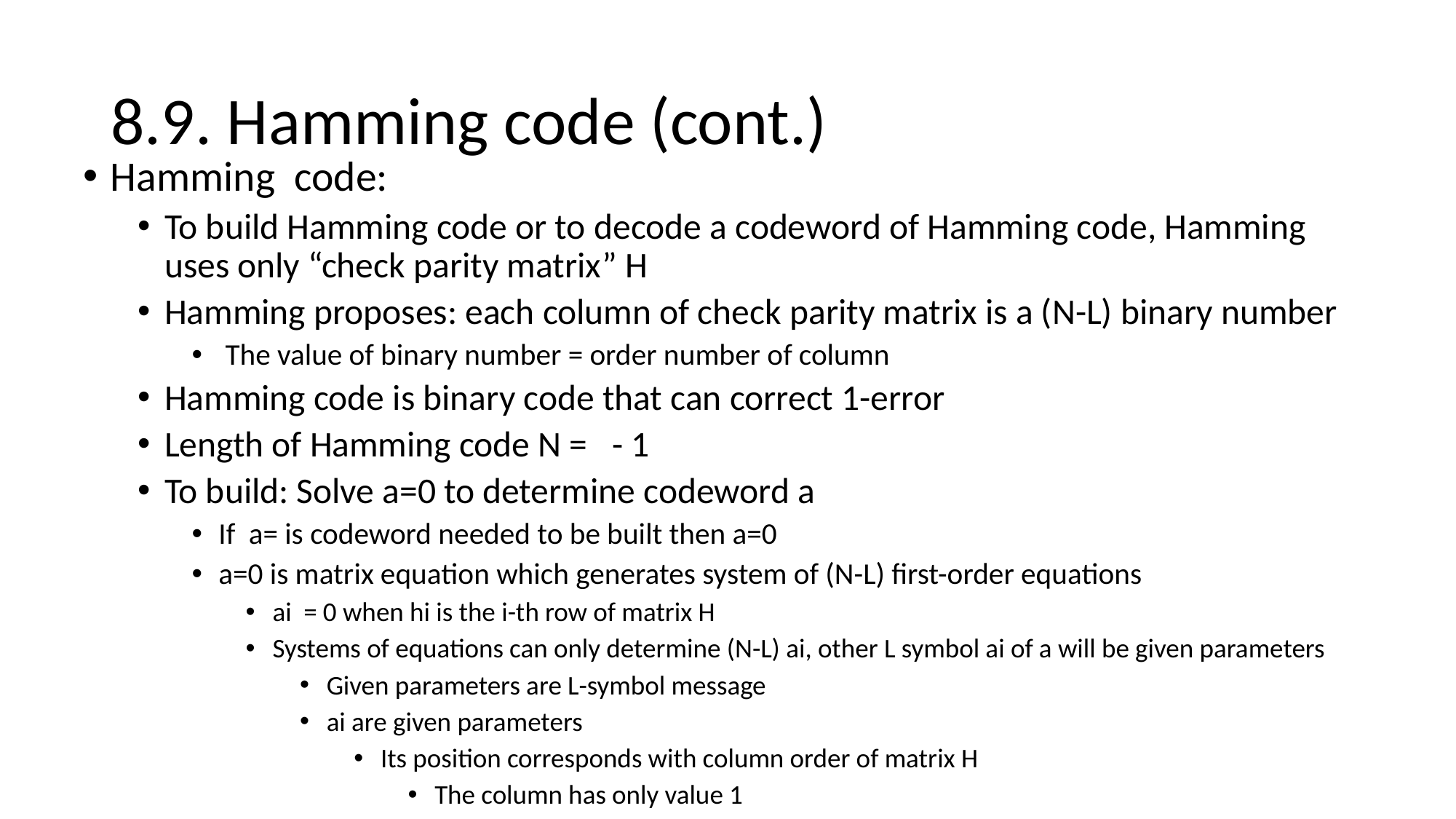

8.9. Hamming code (cont.)
Hamming  code:
To build Hamming code or to decode a codeword of Hamming code, Hamming uses only “check parity matrix” H
Hamming proposes: each column of check parity matrix is a (N-L) binary number
 The value of binary number = order number of column
Hamming code is binary code that can correct 1-error
Length of Hamming code N =   - 1
To build: Solve a=0 to determine codeword a
If  a= is codeword needed to be built then a=0
a=0 is matrix equation which generates system of (N-L) first-order equations
ai  = 0 when hi is the i-th row of matrix H
Systems of equations can only determine (N-L) ai, other L symbol ai of a will be given parameters
Given parameters are L-symbol message
ai are given parameters
Its position corresponds with column order of matrix H
The column has only value 1